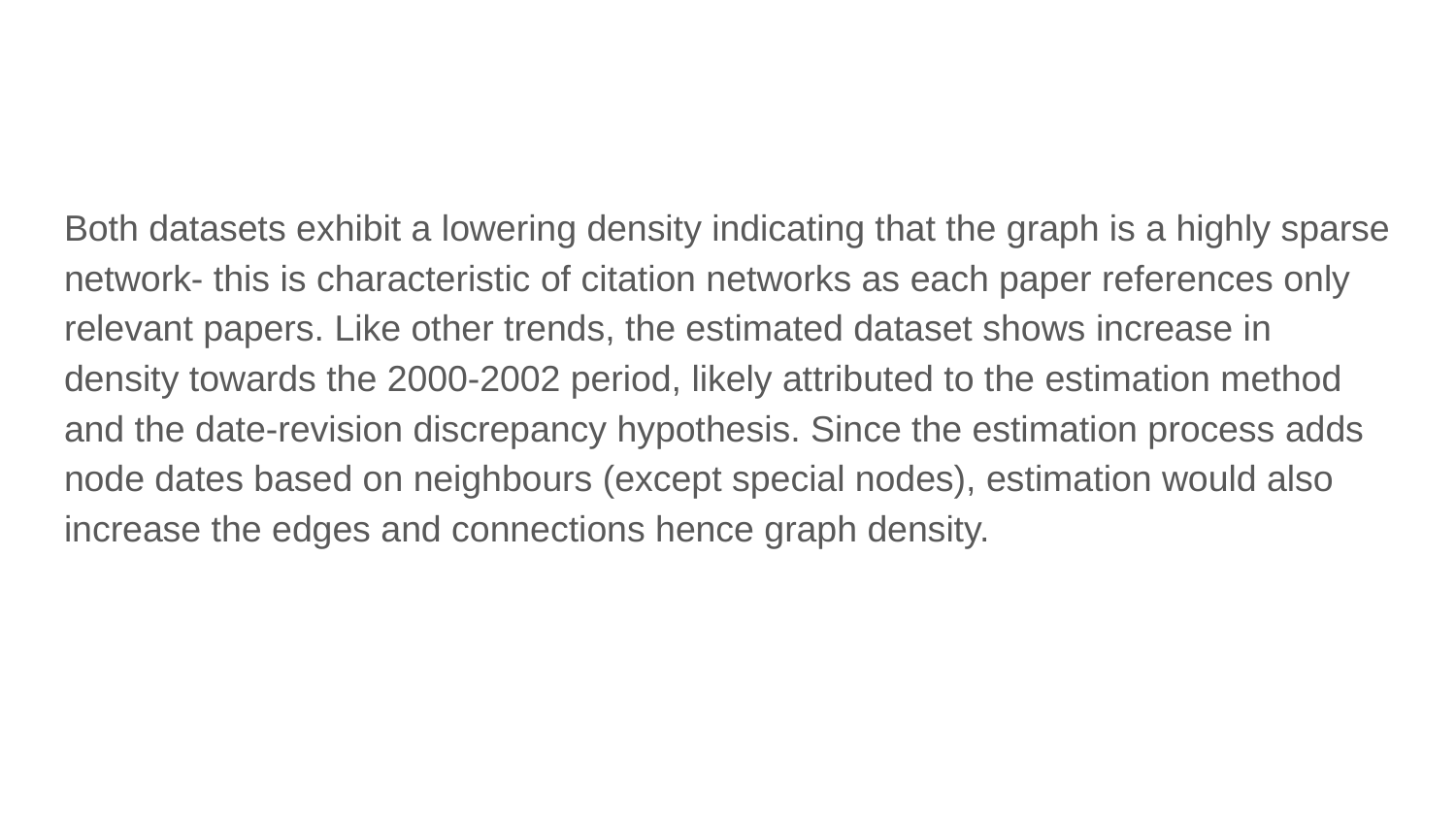

Both datasets exhibit a lowering density indicating that the graph is a highly sparse network- this is characteristic of citation networks as each paper references only relevant papers. Like other trends, the estimated dataset shows increase in density towards the 2000-2002 period, likely attributed to the estimation method and the date-revision discrepancy hypothesis. Since the estimation process adds node dates based on neighbours (except special nodes), estimation would also increase the edges and connections hence graph density.